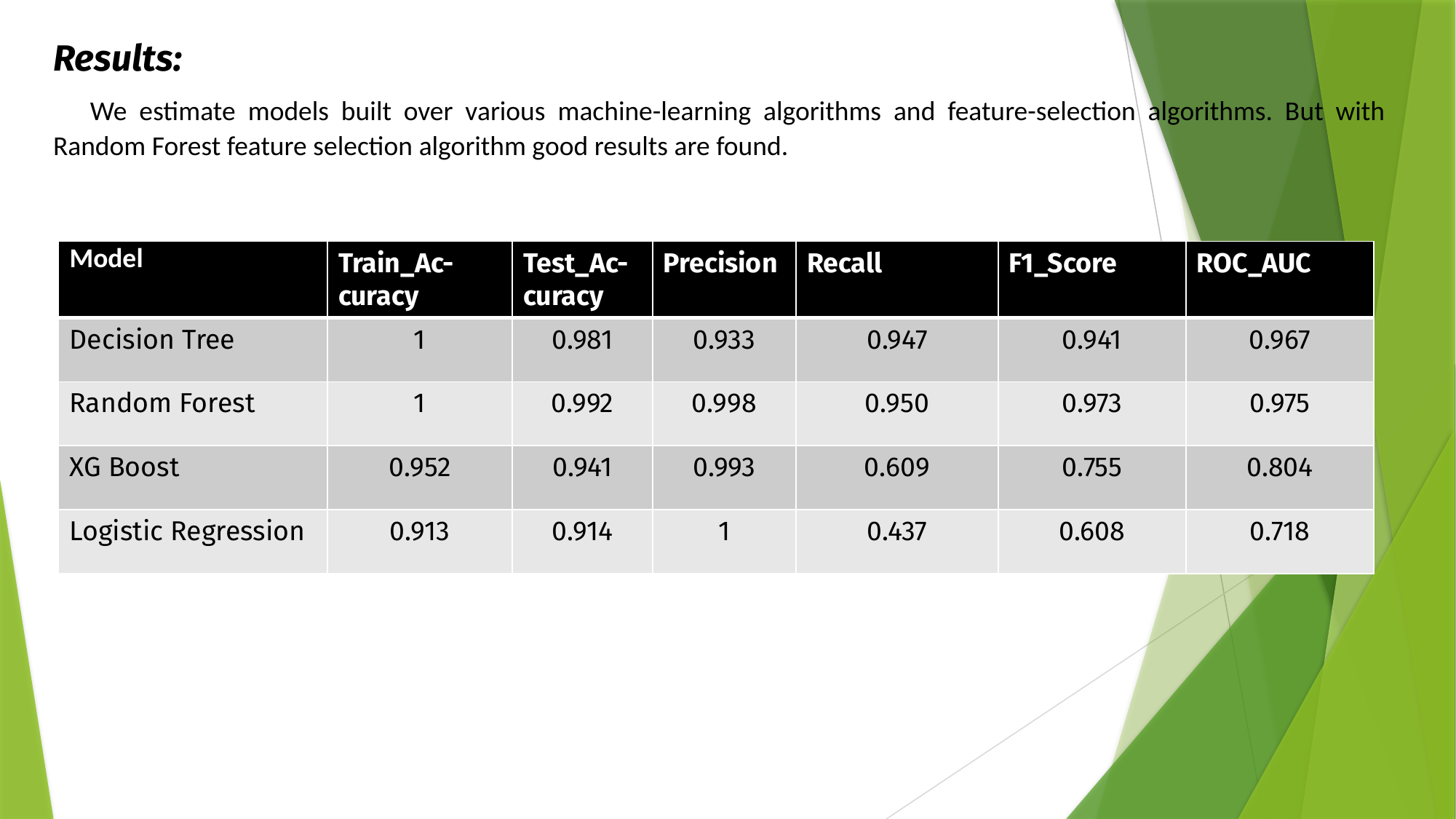

Results:
   We estimate models built over various machine-learning algorithms and feature-selection algorithms. But with Random Forest feature selection algorithm good results are found.

| Model | Train\_Ac-curacy | Test\_Ac-curacy | Precision | Recall | F1\_Score | ROC\_AUC |
| --- | --- | --- | --- | --- | --- | --- |
| Decision Tree | 1 | 0.981 | 0.933 | 0.947 | 0.941 | 0.967 |
| Random Forest | 1 | 0.992 | 0.998 | 0.950 | 0.973 | 0.975 |
| XG Boost | 0.952 | 0.941 | 0.993 | 0.609 | 0.755 | 0.804 |
| Logistic Regression | 0.913 | 0.914 | 1 | 0.437 | 0.608 | 0.718 |